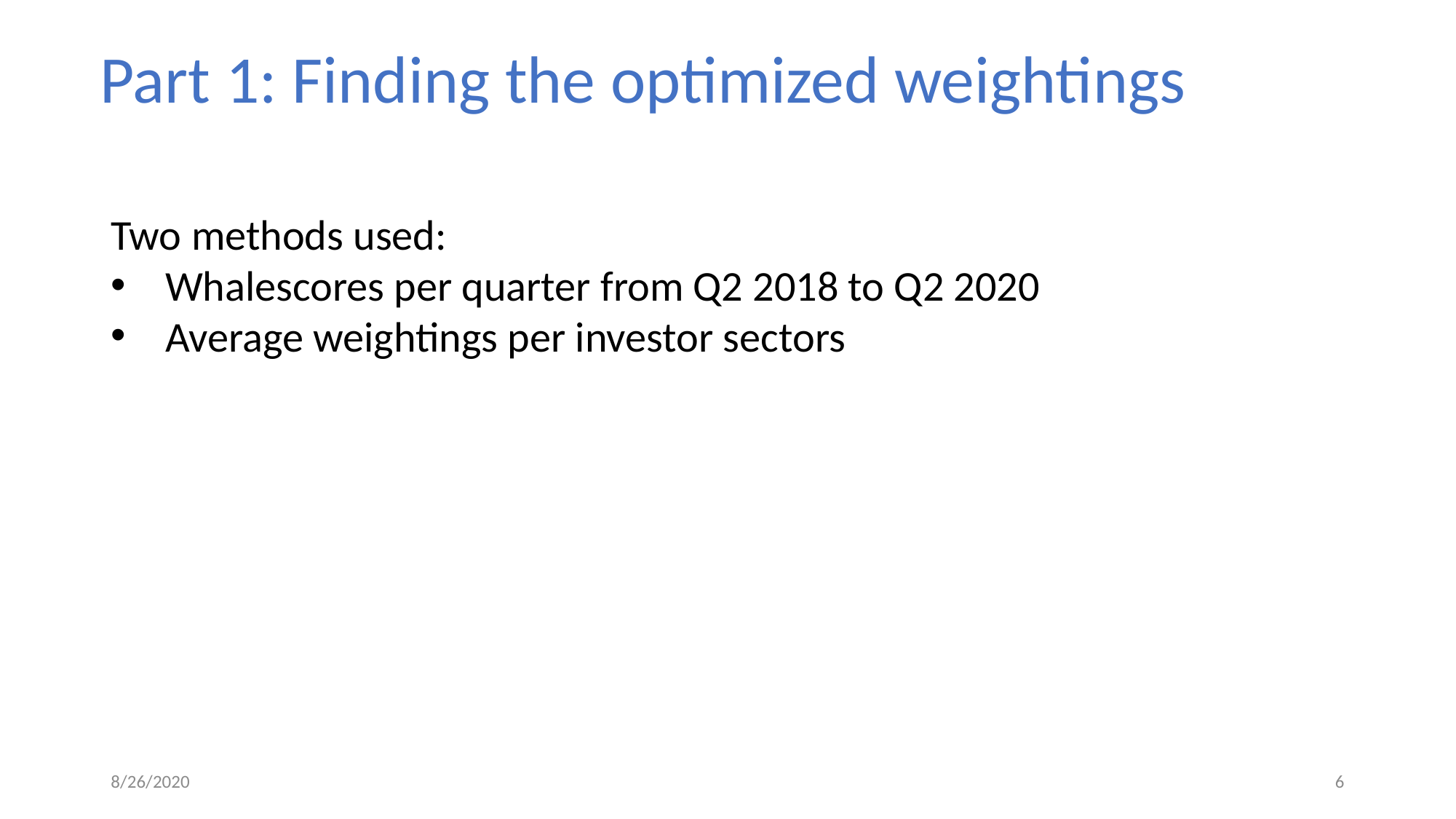

# Part 1: Finding the optimized weightings
Two methods used:
Whalescores per quarter from Q2 2018 to Q2 2020
Average weightings per investor sectors
8/26/2020
6